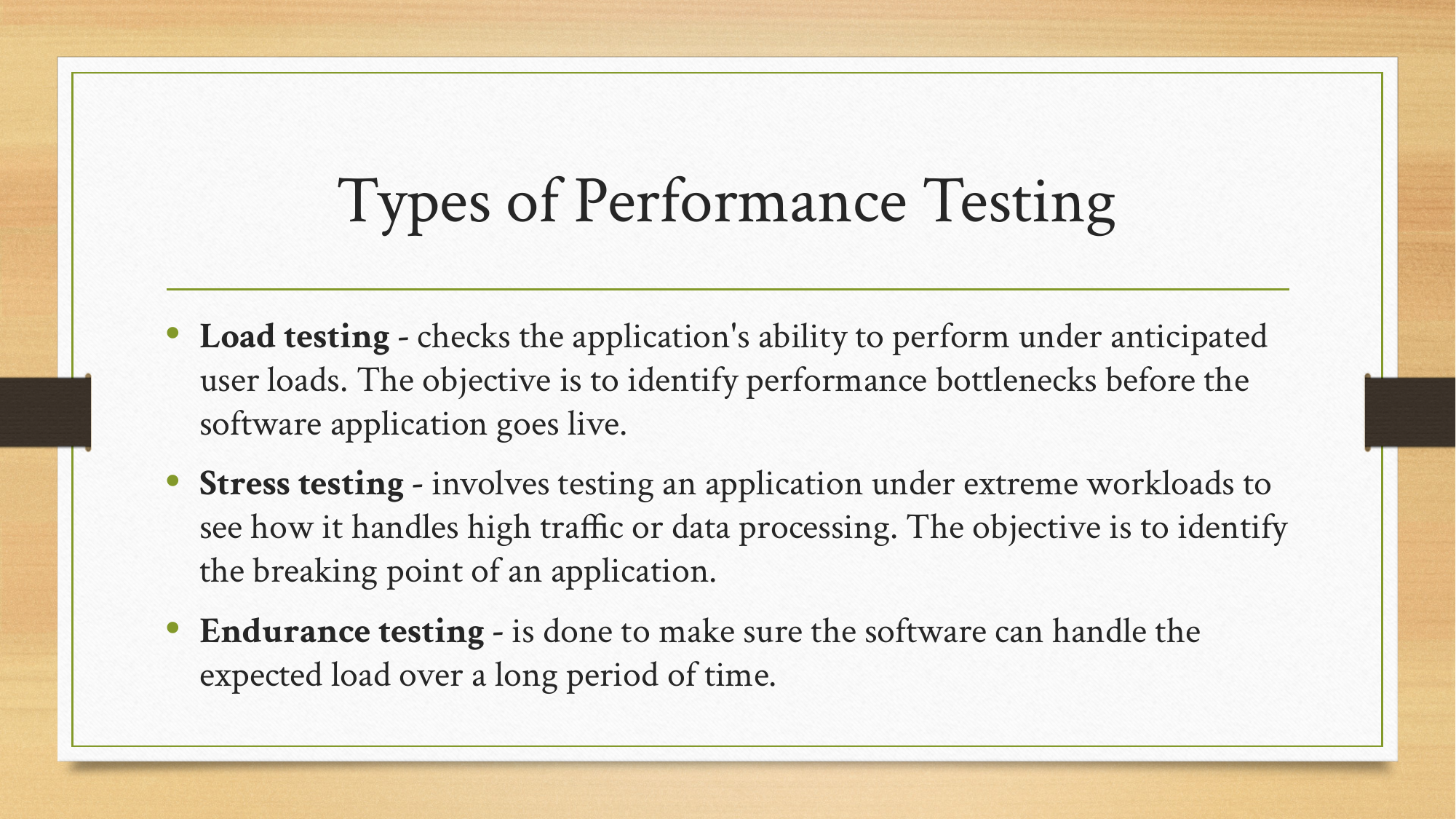

# Types of Performance Testing
Load testing - checks the application's ability to perform under anticipated user loads. The objective is to identify performance bottlenecks before the software application goes live.
Stress testing - involves testing an application under extreme workloads to see how it handles high traffic or data processing. The objective is to identify the breaking point of an application.
Endurance testing - is done to make sure the software can handle the expected load over a long period of time.